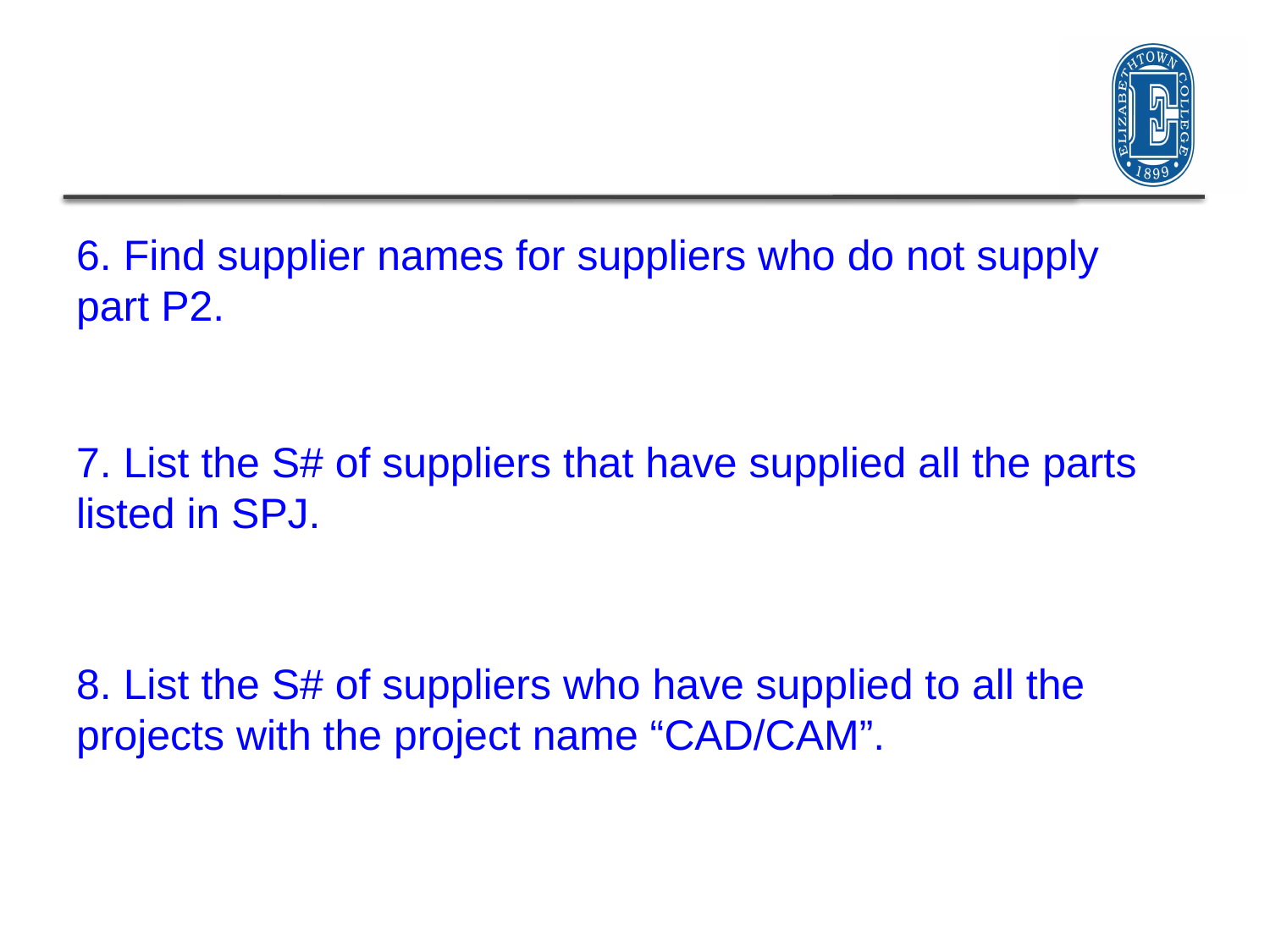

6. Find supplier names for suppliers who do not supply part P2.

7. List the S# of suppliers that have supplied all the parts listed in SPJ.

8. List the S# of suppliers who have supplied to all the projects with the project name “CAD/CAM”.